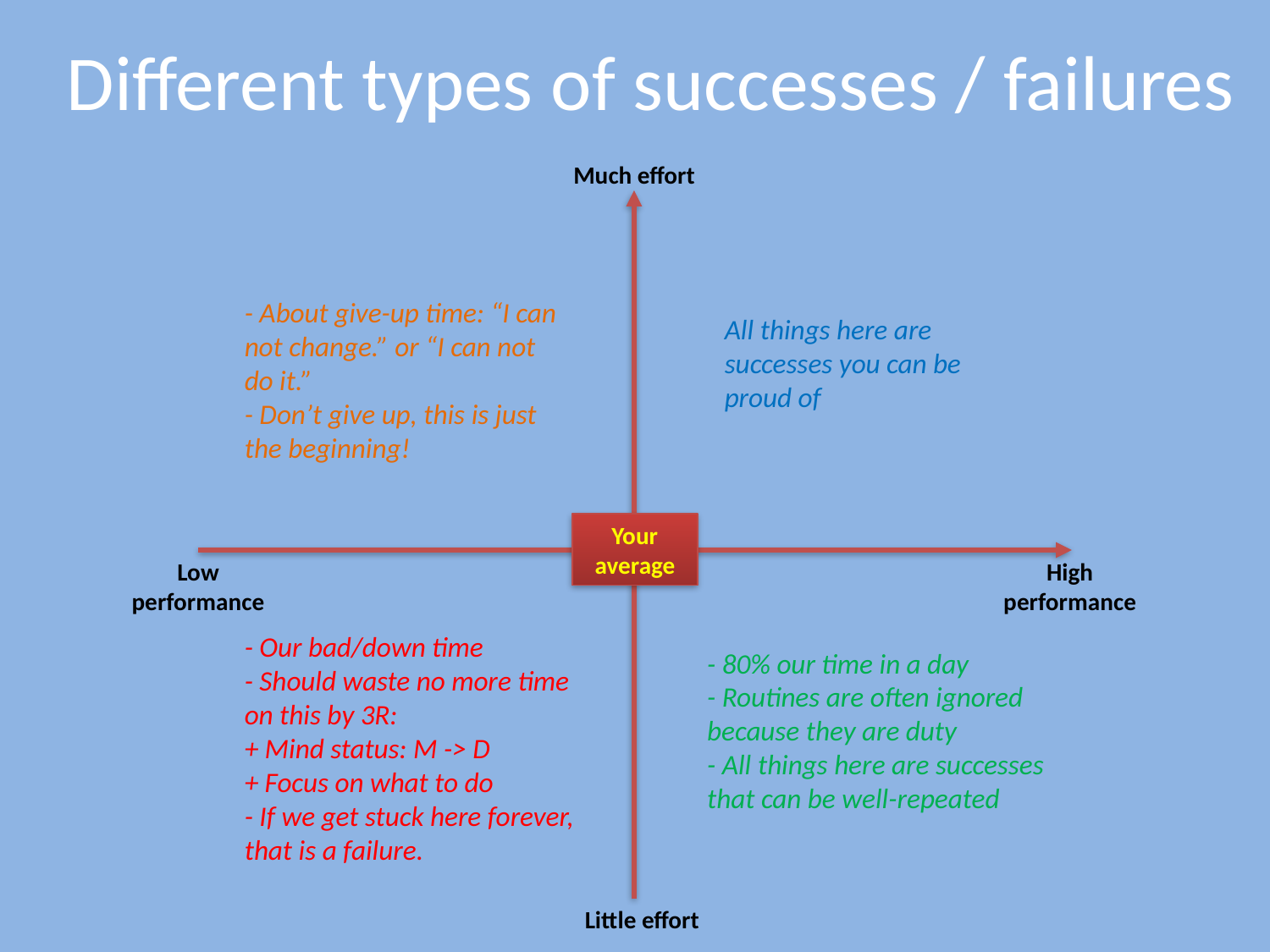

# Different types of successes / failures
Much effort
Your
average
- About give-up time: “I can not change.” or “I can not do it.”
- Don’t give up, this is just the beginning!

All things here are successes you can be proud of
Low performance
High performance
- Our bad/down time
- Should waste no more time on this by 3R:
+ Mind status: M -> D
+ Focus on what to do
- If we get stuck here forever, that is a failure.
- 80% our time in a day
- Routines are often ignored because they are duty
- All things here are successes that can be well-repeated

Little effort